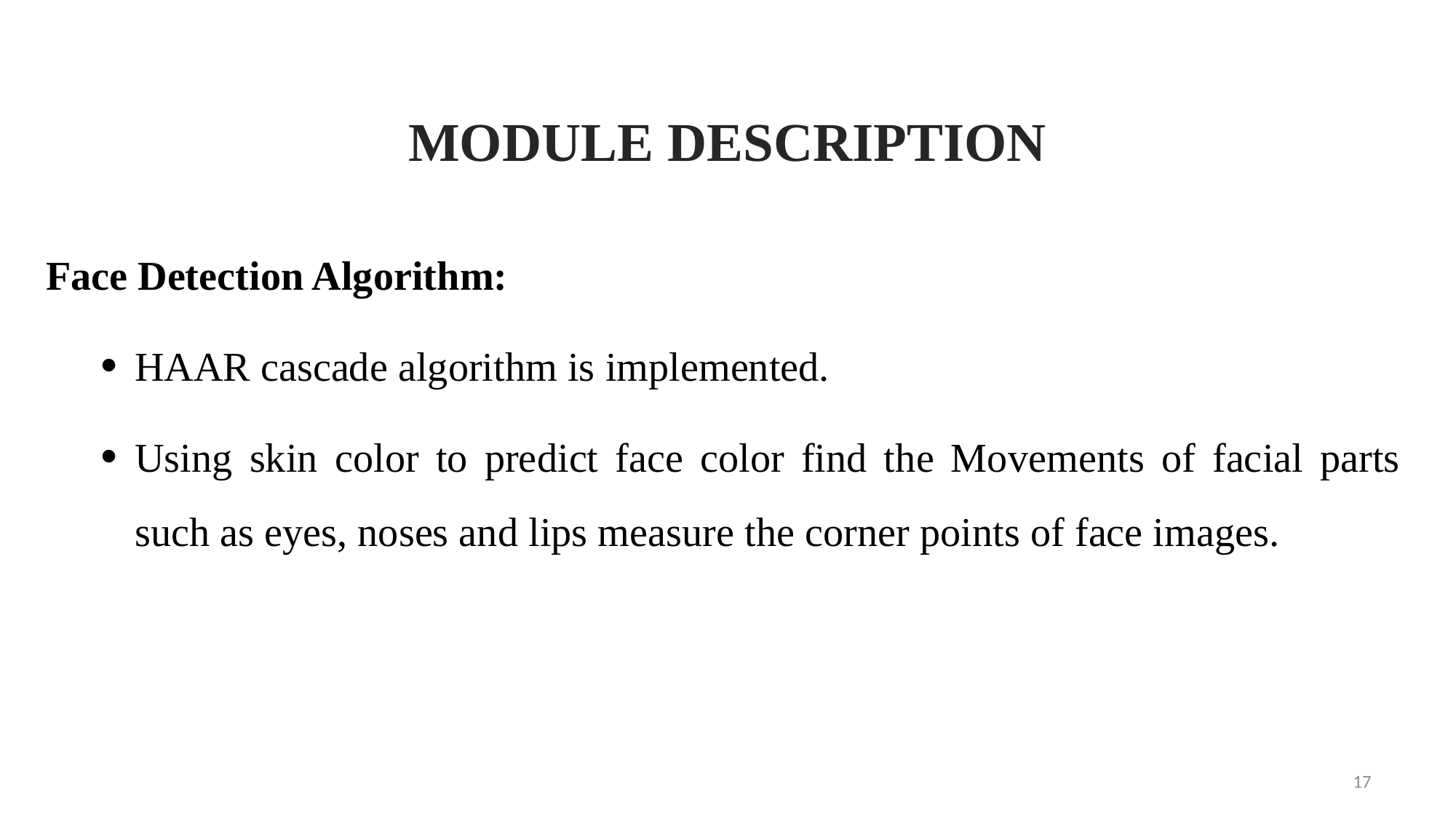

MODULE DESCRIPTION
Face Detection Algorithm:
HAAR cascade algorithm is implemented.
Using skin color to predict face color find the Movements of facial parts such as eyes, noses and lips measure the corner points of face images.
17